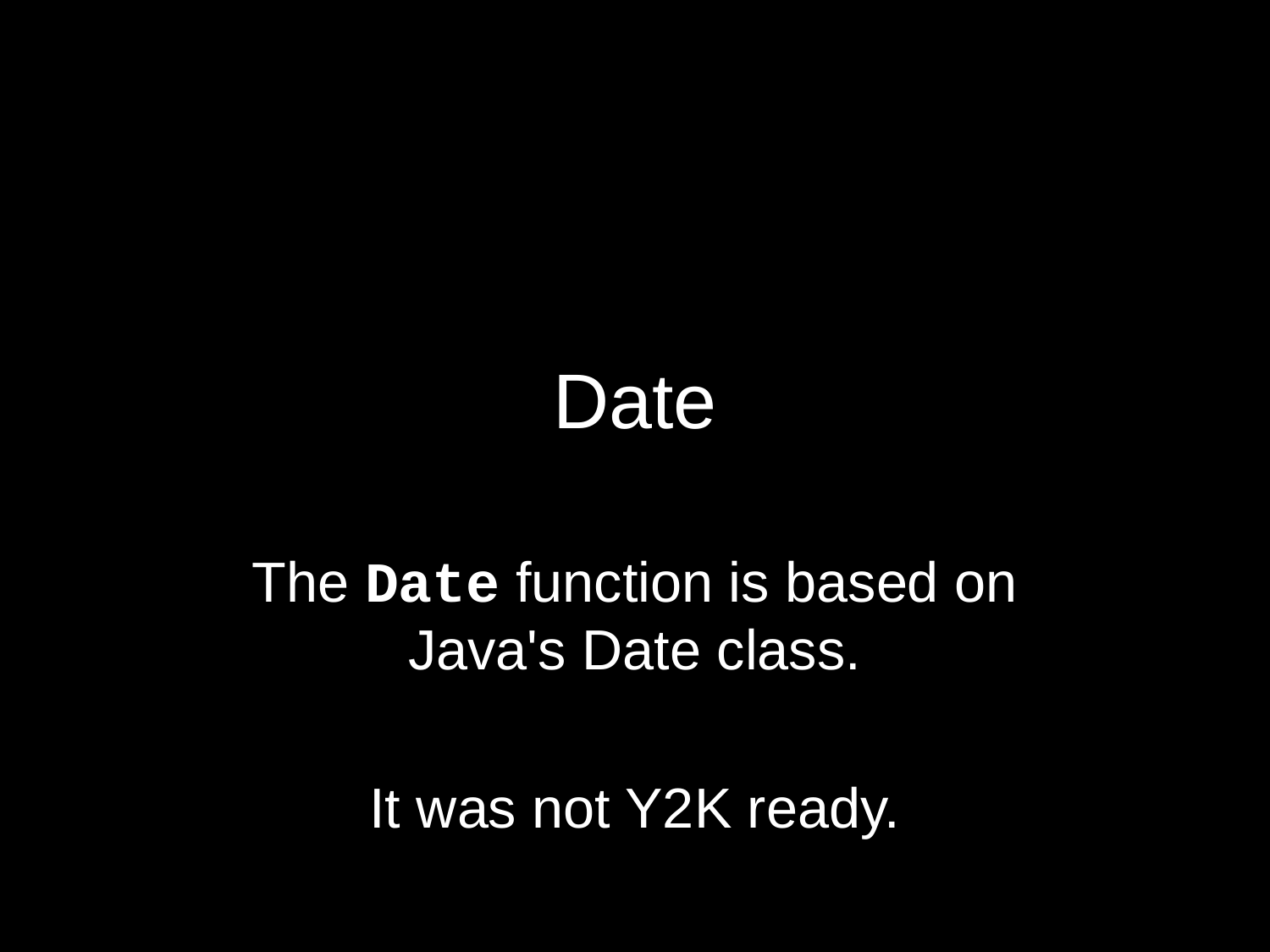

# Date
The Date function is based on Java's Date class.

It was not Y2K ready.